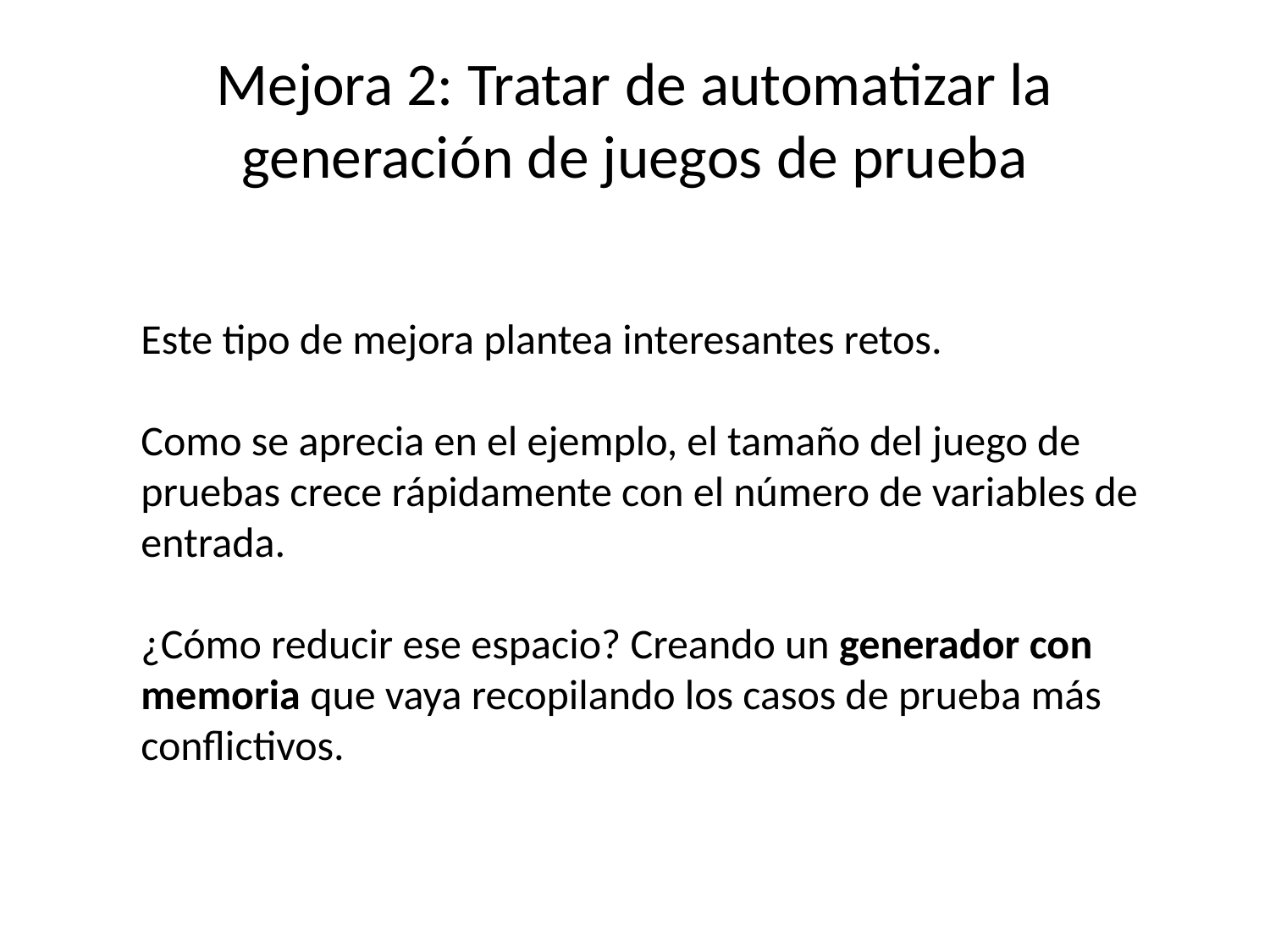

# Mejora 2: Tratar de automatizar la generación de juegos de prueba

Este tipo de mejora plantea interesantes retos.

Como se aprecia en el ejemplo, el tamaño del juego de pruebas crece rápidamente con el número de variables de entrada.

¿Cómo reducir ese espacio? Creando un generador con memoria que vaya recopilando los casos de prueba más conflictivos.